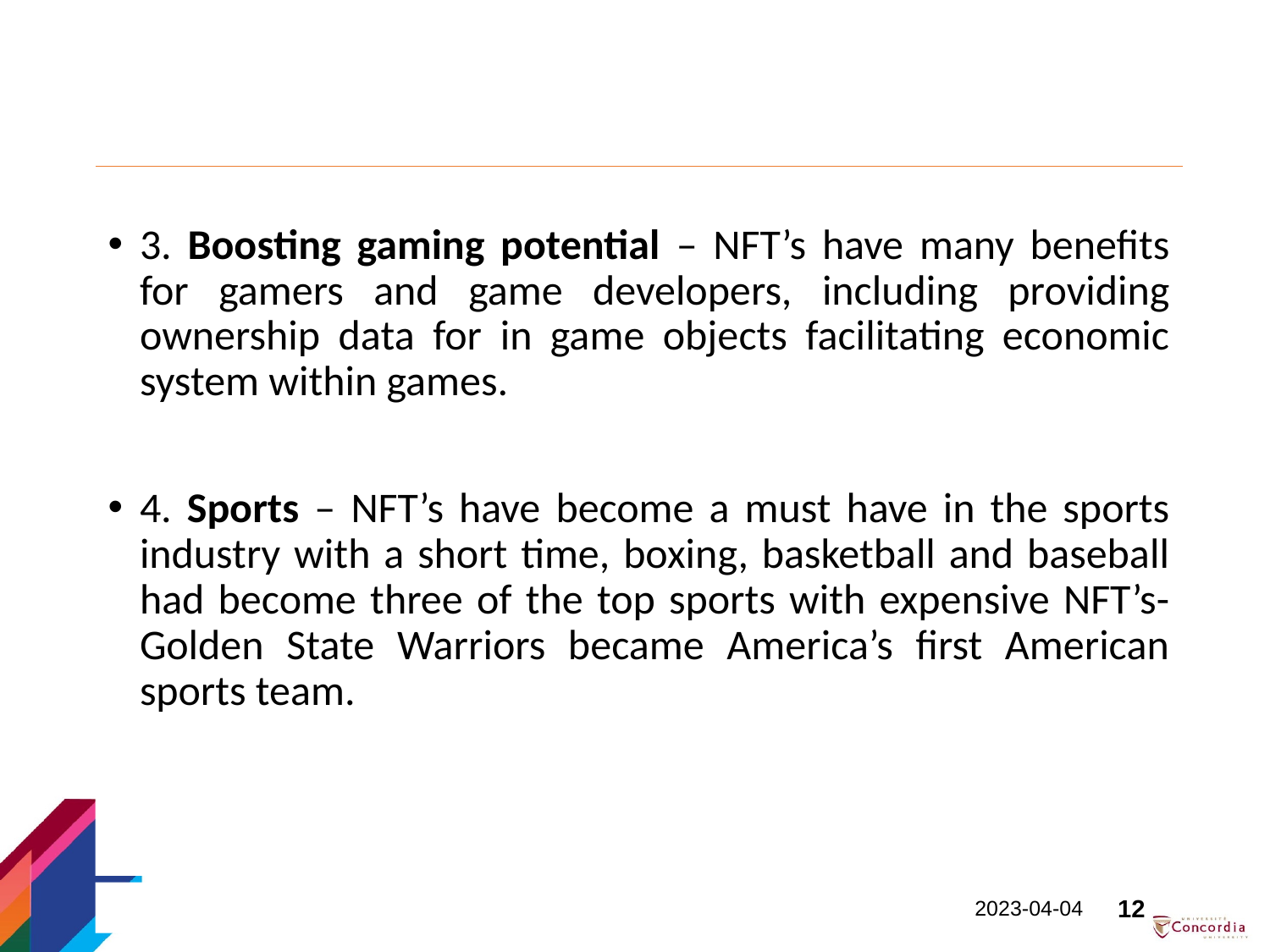

3. Boosting gaming potential – NFT’s have many benefits for gamers and game developers, including providing ownership data for in game objects facilitating economic system within games.

4. Sports – NFT’s have become a must have in the sports industry with a short time, boxing, basketball and baseball had become three of the top sports with expensive NFT’s- Golden State Warriors became America’s first American sports team.

2023-04-04
12